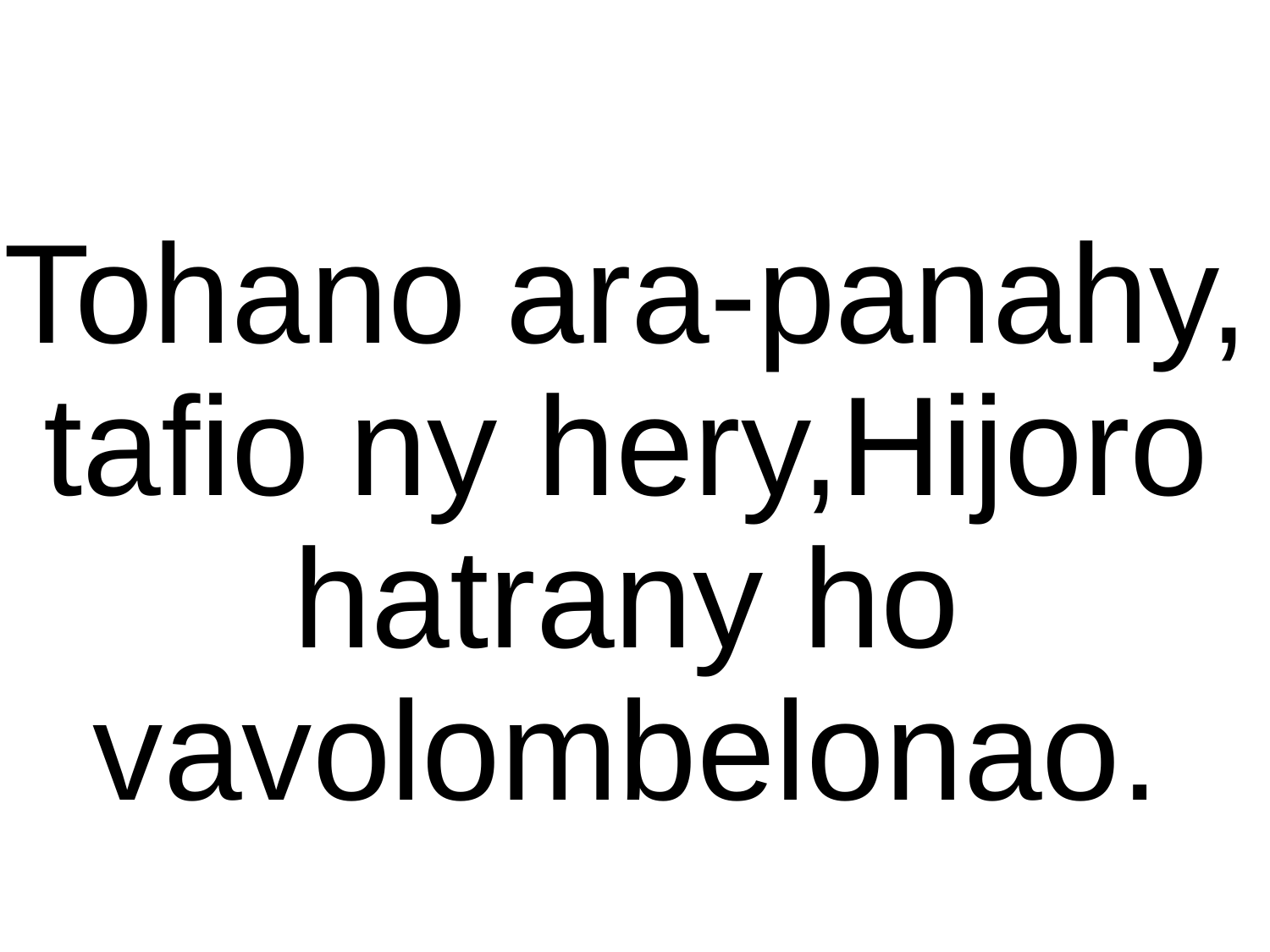

Tohano ara-panahy, tafio ny hery,Hijoro hatrany ho vavolombelonao.